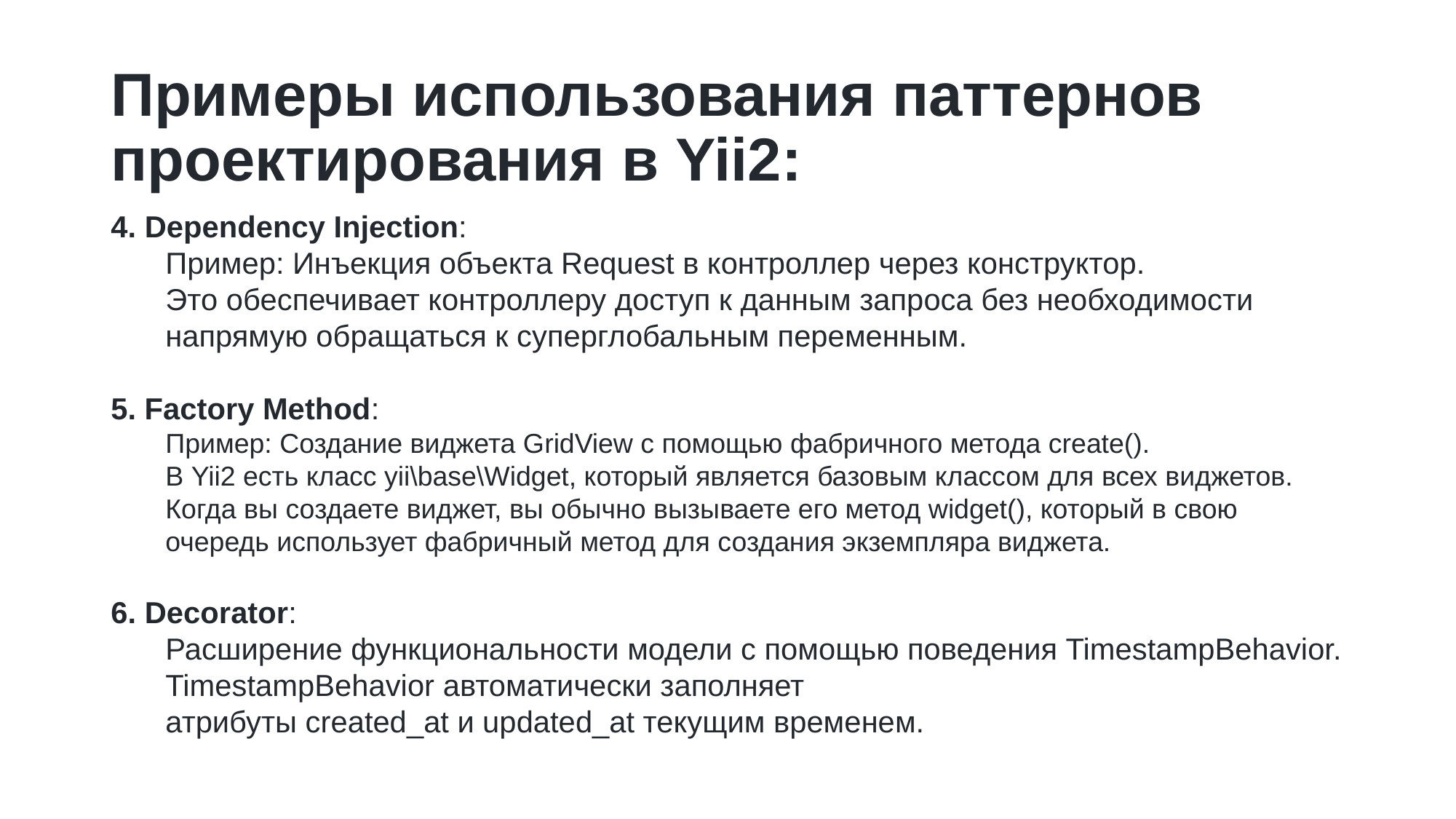

# Примеры использования паттернов проектирования в Yii2:
4. Dependency Injection:
Пример: Инъекция объекта Request в контроллер через конструктор.
Это обеспечивает контроллеру доступ к данным запроса без необходимости напрямую обращаться к суперглобальным переменным.

5. Factory Method:
Пример: Создание виджета GridView с помощью фабричного метода create().
В Yii2 есть класс yii\base\Widget, который является базовым классом для всех виджетов. Когда вы создаете виджет, вы обычно вызываете его метод widget(), который в свою очередь использует фабричный метод для создания экземпляра виджета.

6. Decorator:
Расширение функциональности модели с помощью поведения TimestampBehavior.
TimestampBehavior автоматически заполняет атрибуты created_at и updated_at текущим временем.